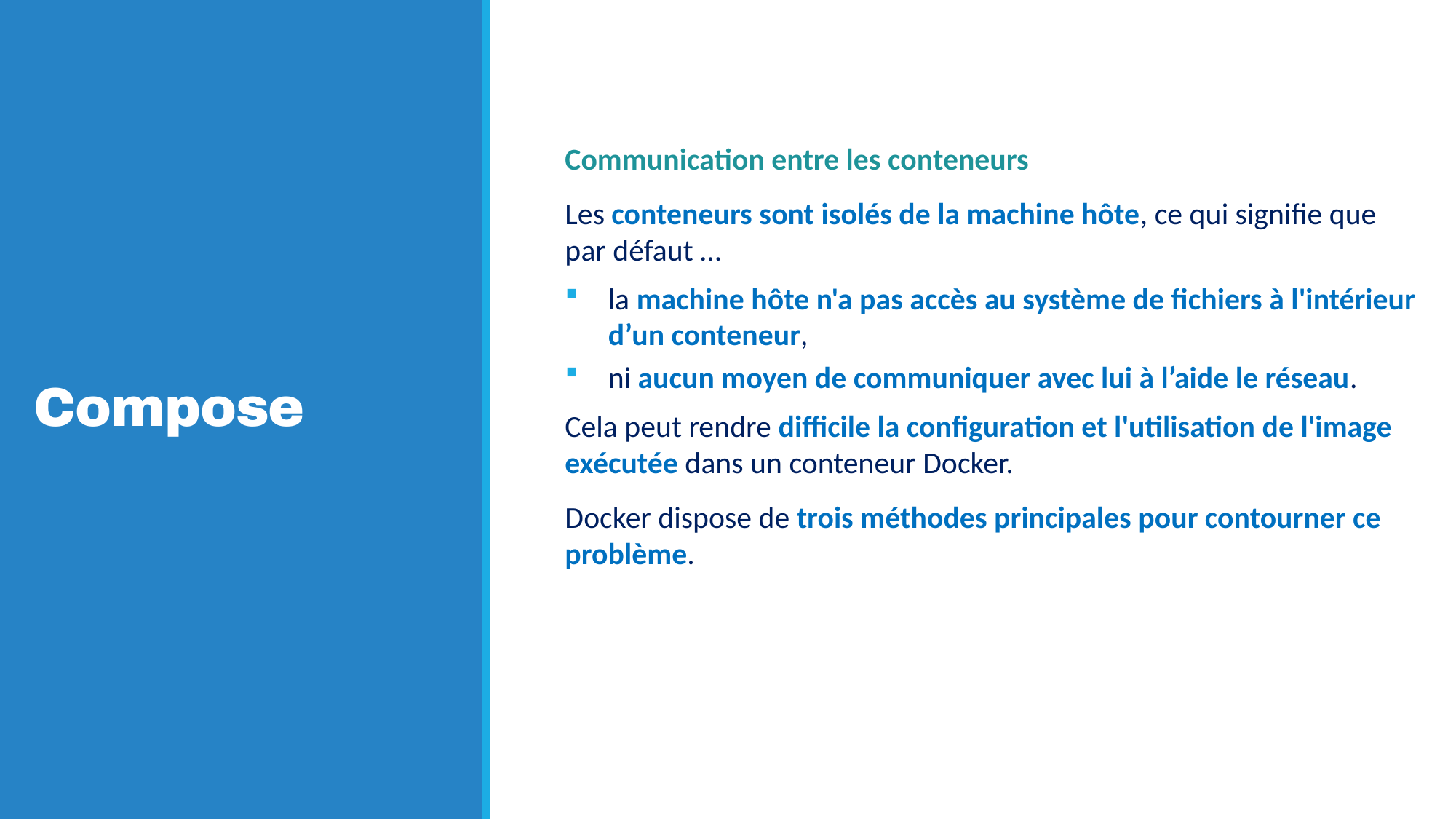

# Compose
Communication entre les conteneurs
Les conteneurs sont isolés de la machine hôte, ce qui signifie que par défaut …
la machine hôte n'a pas accès au système de fichiers à l'intérieur d’un conteneur,
ni aucun moyen de communiquer avec lui à l’aide le réseau.
Cela peut rendre difficile la configuration et l'utilisation de l'image exécutée dans un conteneur Docker.
Docker dispose de trois méthodes principales pour contourner ce problème.